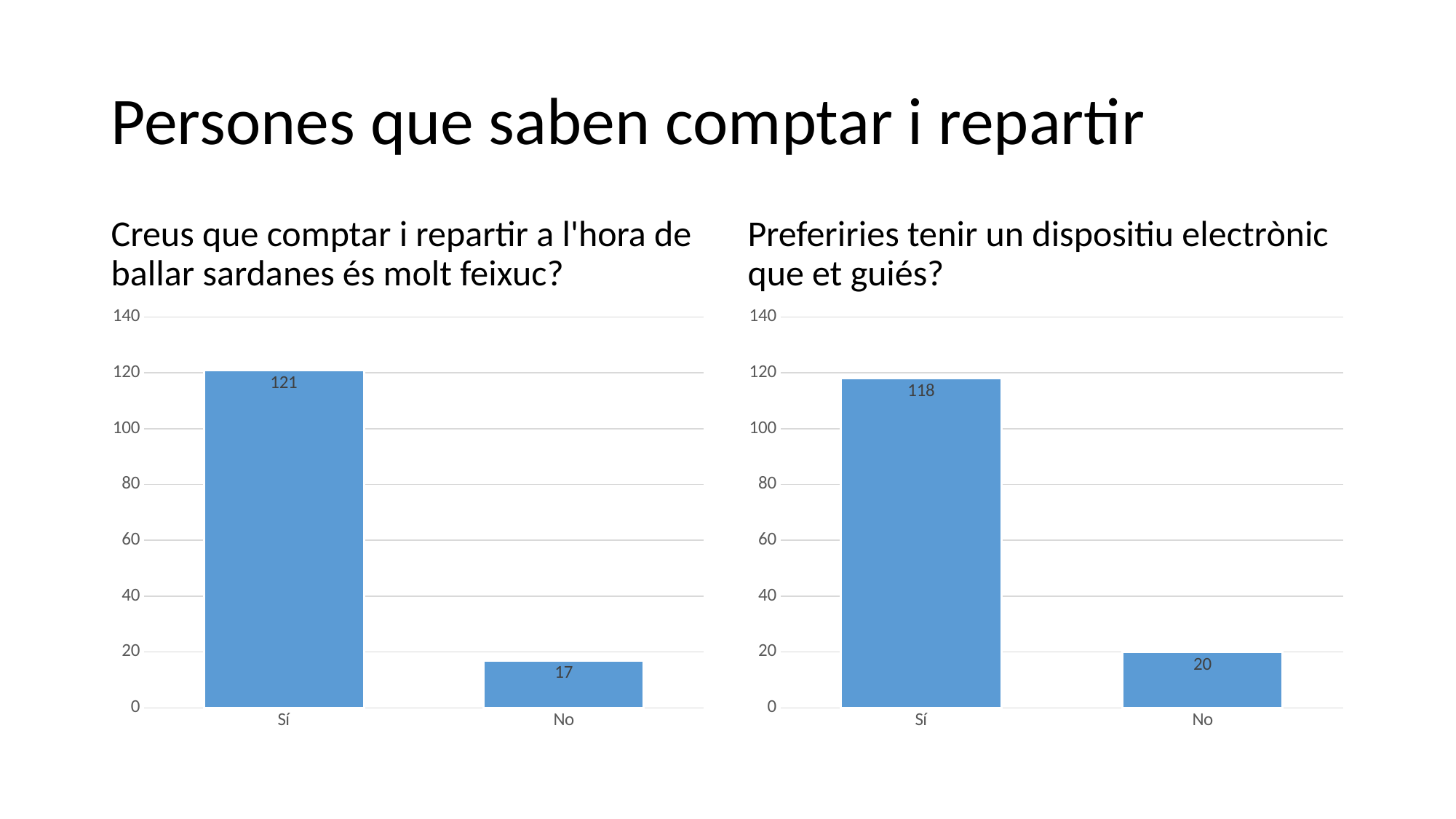

# Persones que saben comptar i repartir
Creus que comptar i repartir a l'hora de ballar sardanes és molt feixuc?
Preferiries tenir un dispositiu electrònic que et guiés?

### Chart

| Category | Serie 1 |
|---|---|
| Sí | 121.0 |
| No | 17.0 |

### Chart

| Category | Serie 1 |
|---|---|
| Sí | 118.0 |
| No | 20.0 |